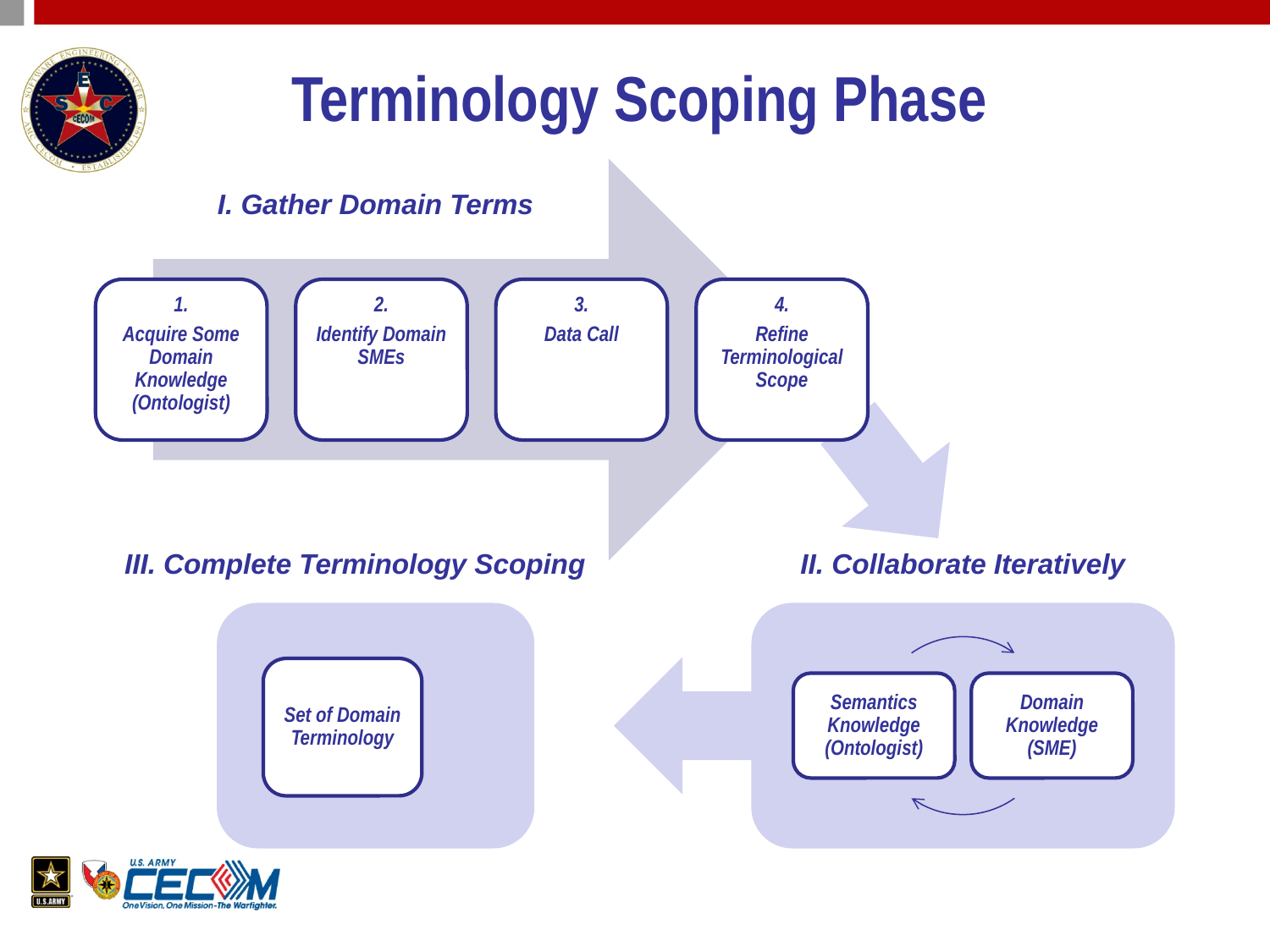

Terminology Scoping Phase
1.
Acquire Some Domain Knowledge (Ontologist)
2.
Identify Domain SMEs
3.
Data Call
4.
Refine
Terminological Scope
I. Gather Domain Terms

III. Complete Terminology Scoping

Set of Domain Terminology
II. Collaborate Iteratively

Semantics Knowledge (Ontologist)
Domain Knowledge (SME)